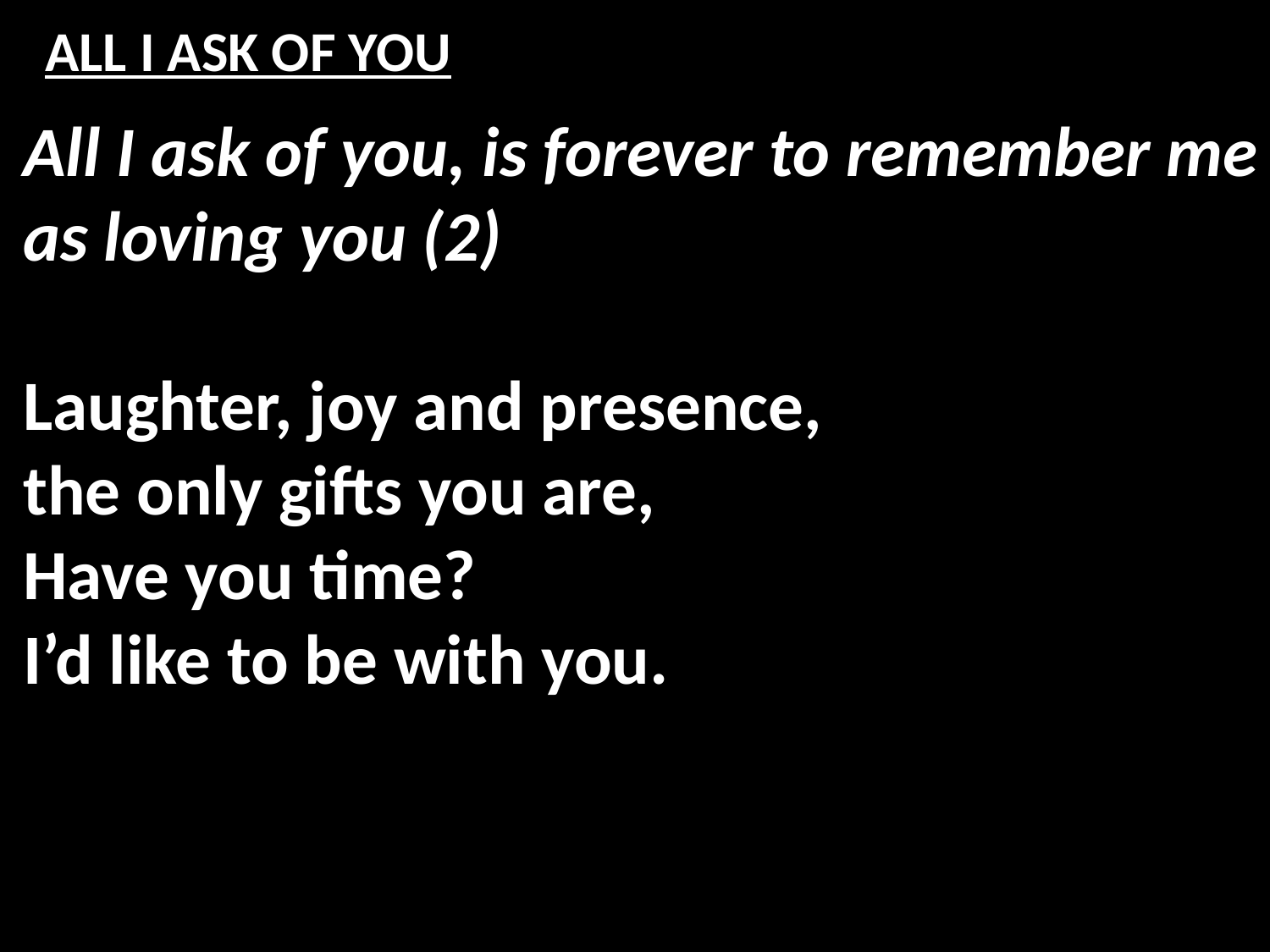

# ALL I ASK OF YOU
All I ask of you, is forever to remember me as loving you (2)

Laughter, joy and presence,
the only gifts you are,
Have you time?
I’d like to be with you.